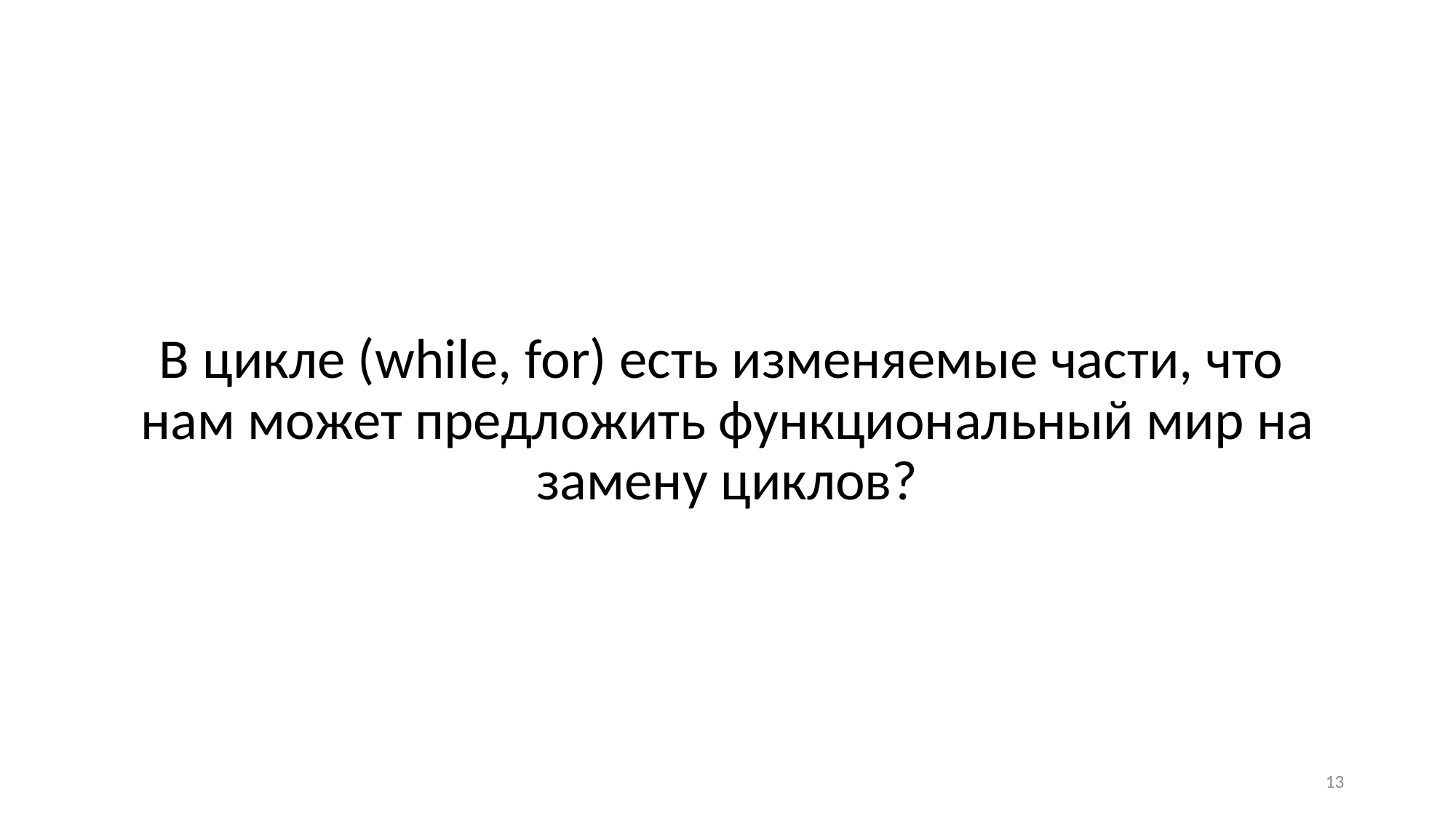

# В цикле (while, for) есть изменяемые части, что  нам может предложить функциональный мир на замену циклов?
13